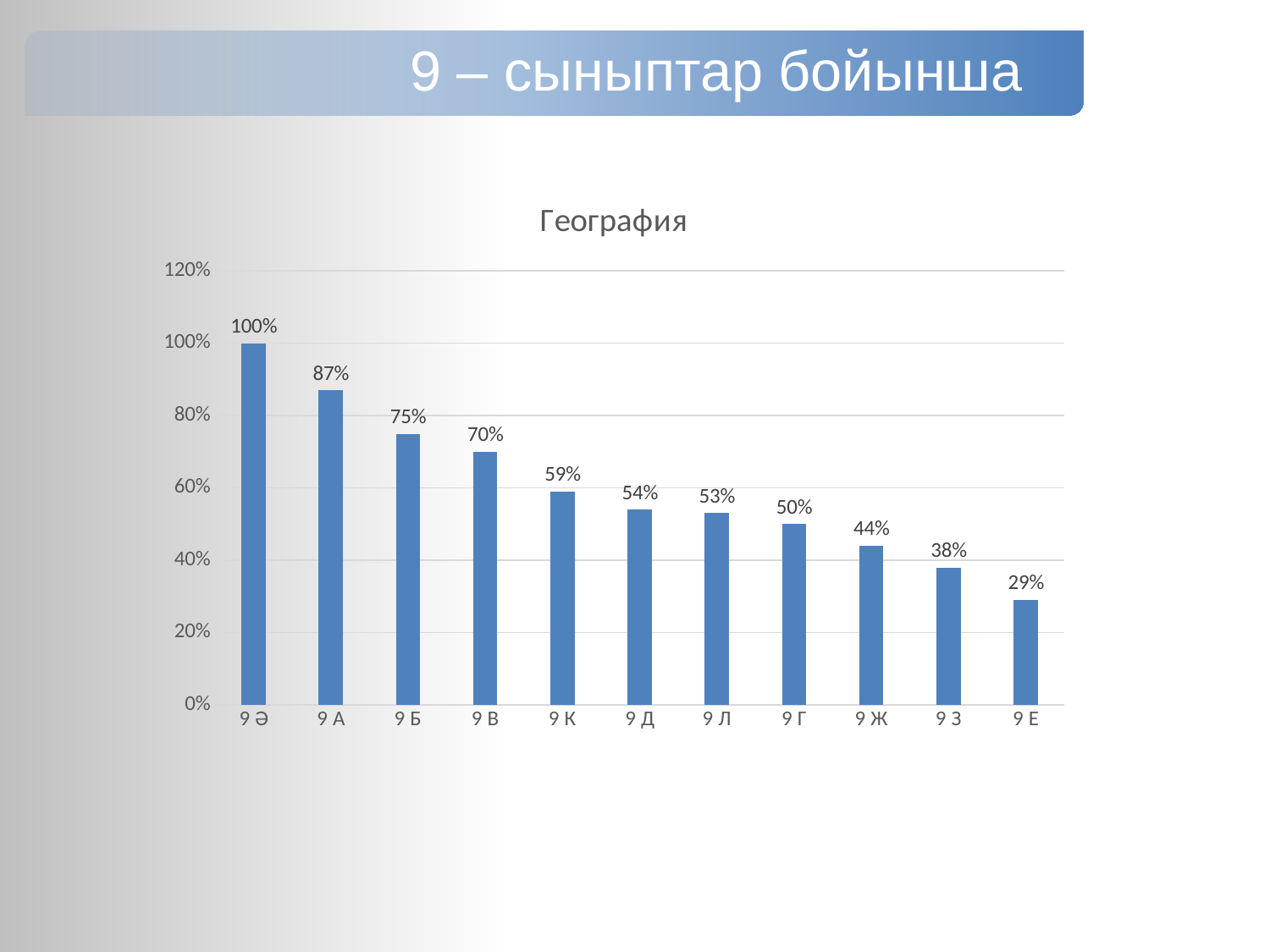

9 – сыныптар бойынша

### Chart: География

| Category | География |
|---|---|
| 9 Ә | 1.0 |
| 9 А | 0.87 |
| 9 Б | 0.75 |
| 9 В | 0.7 |
| 9 К | 0.59 |
| 9 Д | 0.54 |
| 9 Л | 0.53 |
| 9 Г | 0.5 |
| 9 Ж | 0.44 |
| 9 З | 0.38 |
| 9 Е | 0.29 |